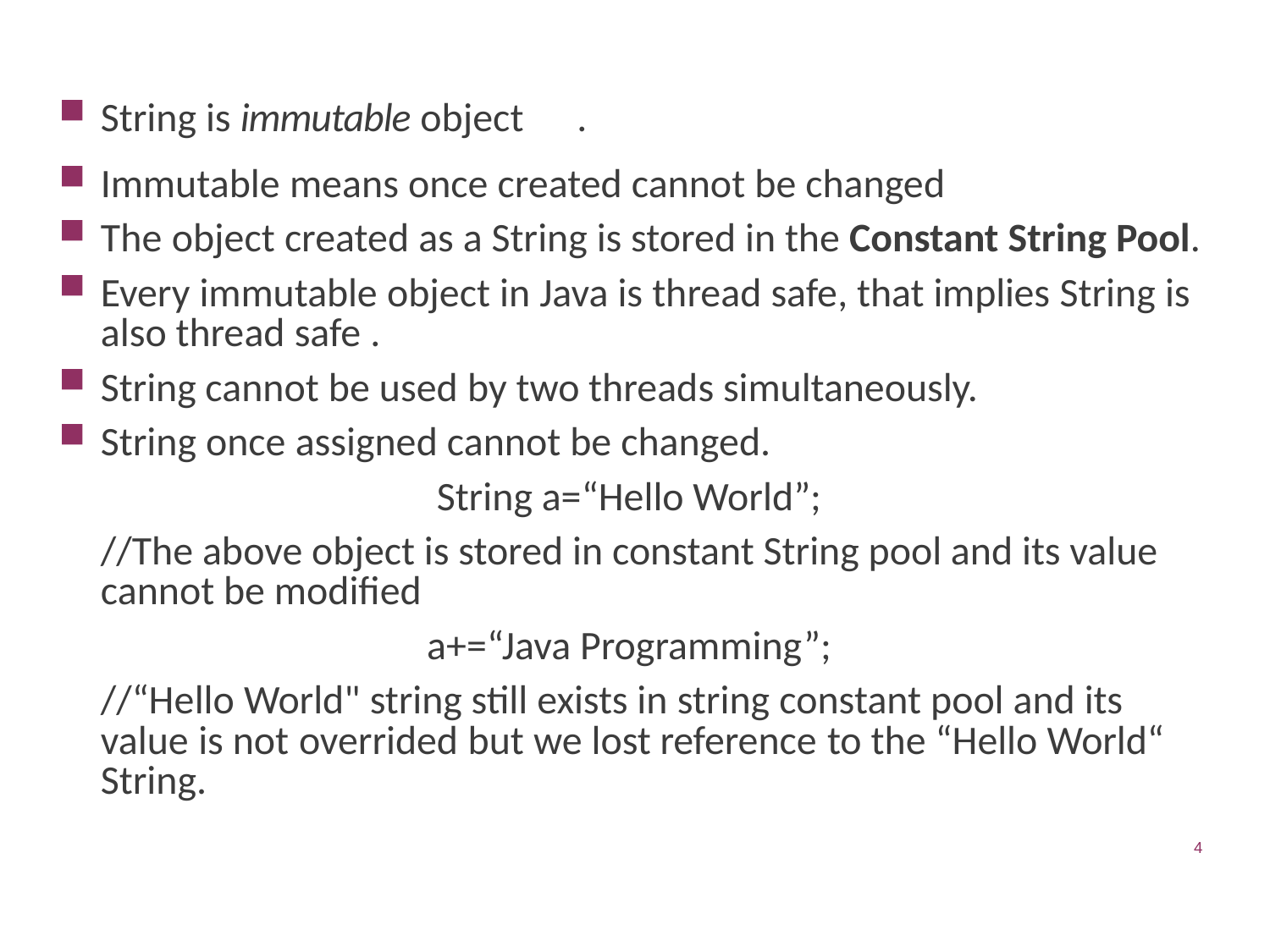

String is immutable object	.
Immutable means once created cannot be changed
The object created as a String is stored in the Constant String Pool.
Every immutable object in Java is thread safe, that implies String is also thread safe .
String cannot be used by two threads simultaneously.
String once assigned cannot be changed.
String a=“Hello World”;
	//The above object is stored in constant String pool and its value cannot be modified
a+=“Java Programming”;
	//“Hello World" string still exists in string constant pool and its value is not overrided but we lost reference to the “Hello World“ String.
4